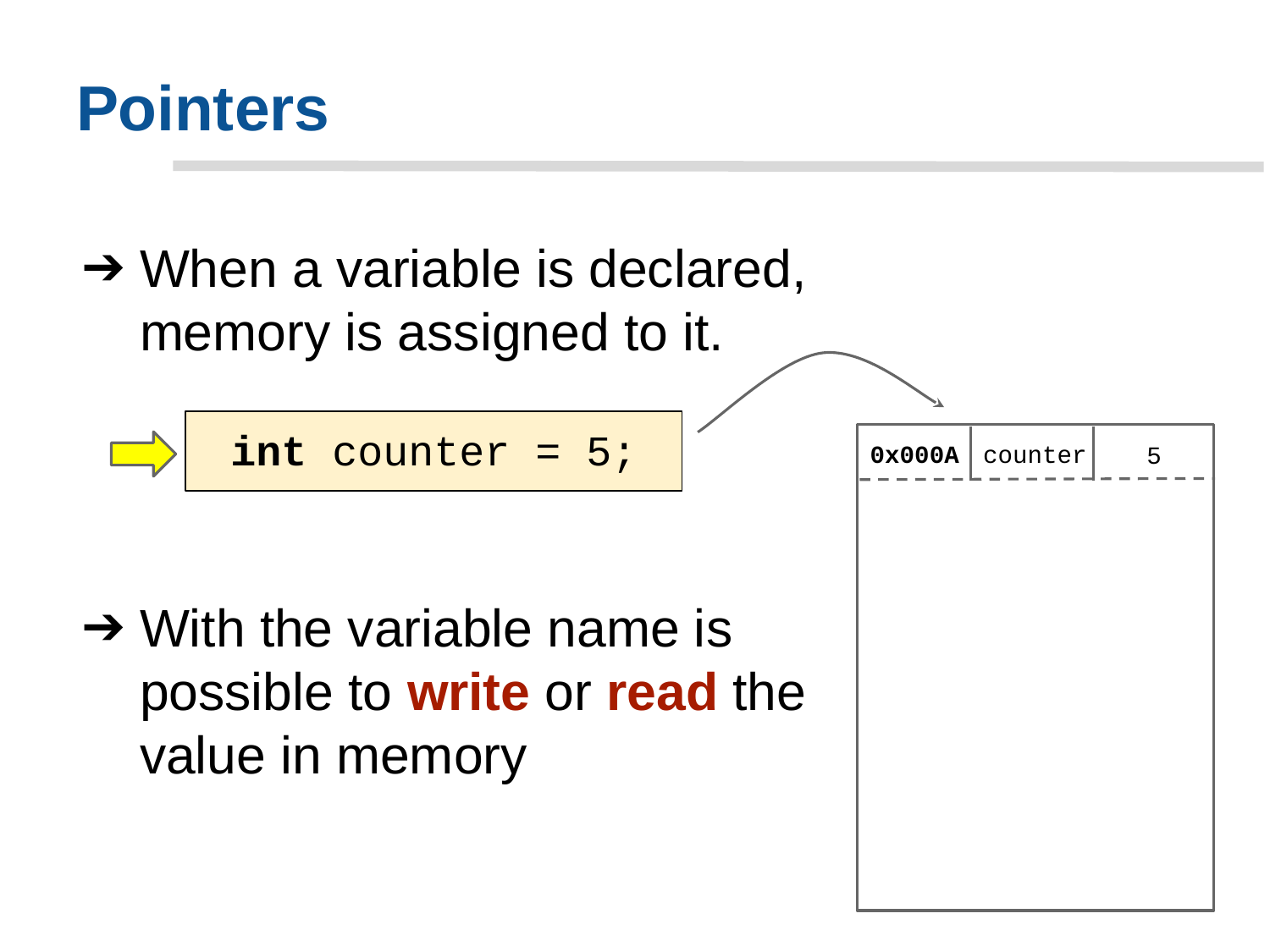

# Pointers
When a variable is declared, memory is assigned to it.

With the variable name is possible to write or read the value in memory

int counter = 5;

0x000A
counter
5